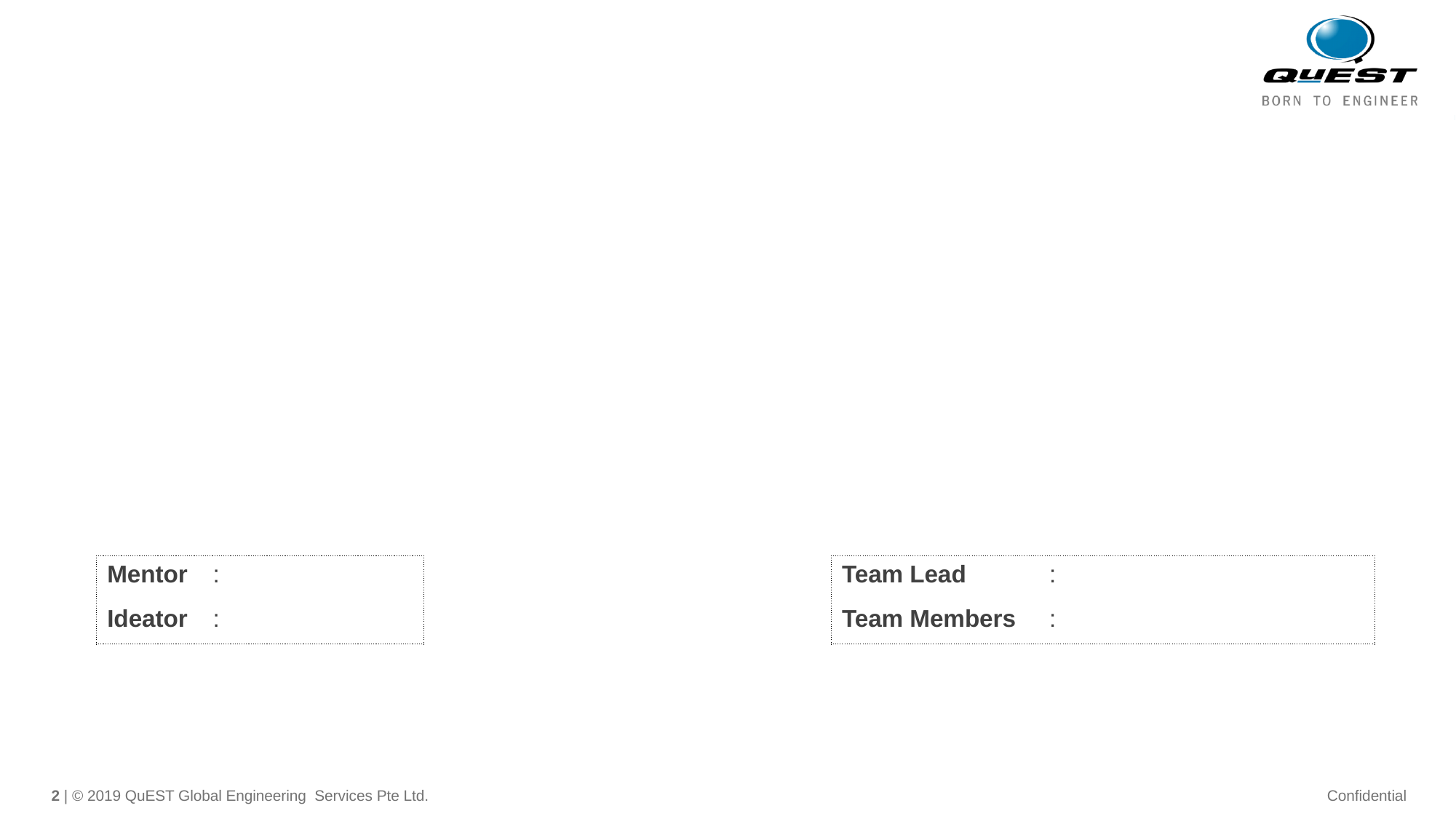

| Mentor | : |  |
| --- | --- | --- |
| Ideator | : |  |
| Team Lead | : |  |
| --- | --- | --- |
| Team Members | : |  |